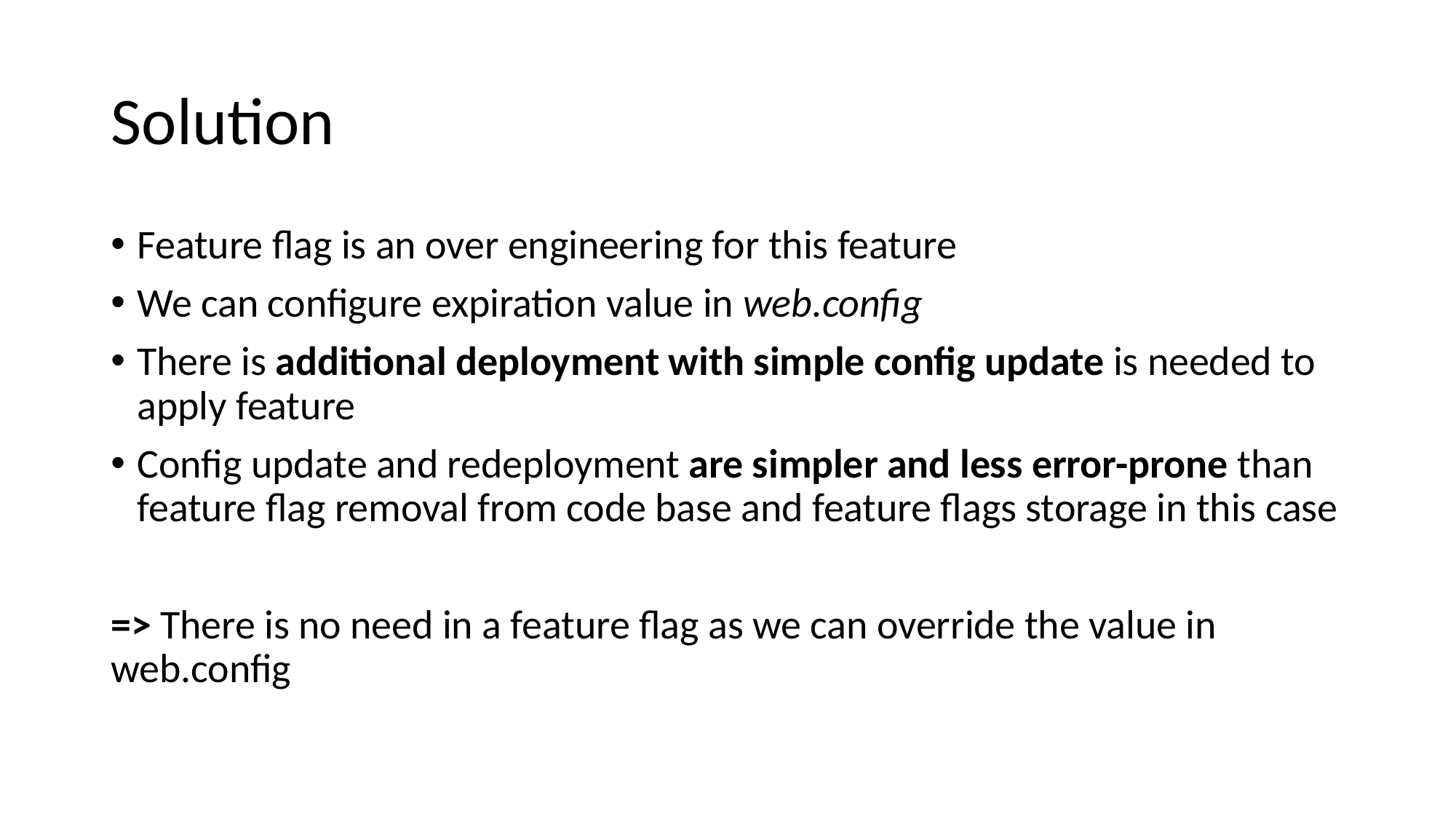

# Solution
Feature flag is an over engineering for this feature
We can configure expiration value in web.config
There is additional deployment with simple config update is needed to apply feature
Config update and redeployment are simpler and less error-prone than feature flag removal from code base and feature flags storage in this case

=> There is no need in a feature flag as we can override the value in web.config